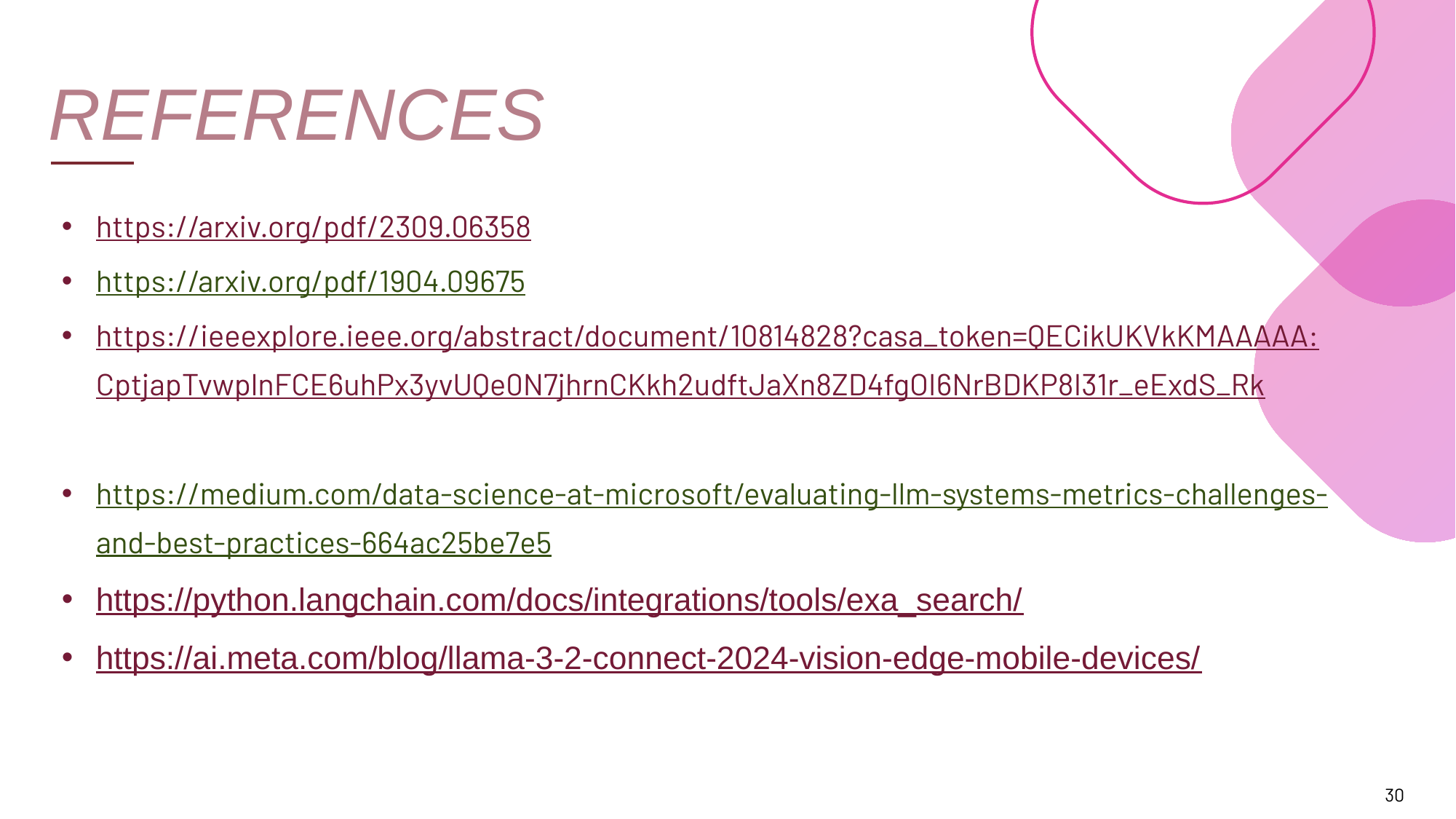

REFERENCES
https://arxiv.org/pdf/2309.06358
https://arxiv.org/pdf/1904.09675
https://ieeexplore.ieee.org/abstract/document/10814828?casa_token=QECikUKVkKMAAAAA:CptjapTvwplnFCE6uhPx3yvUQe0N7jhrnCKkh2udftJaXn8ZD4fgOI6NrBDKP8I31r_eExdS_Rk
https://medium.com/data-science-at-microsoft/evaluating-llm-systems-metrics-challenges-and-best-practices-664ac25be7e5
https://python.langchain.com/docs/integrations/tools/exa_search/
https://ai.meta.com/blog/llama-3-2-connect-2024-vision-edge-mobile-devices/

30